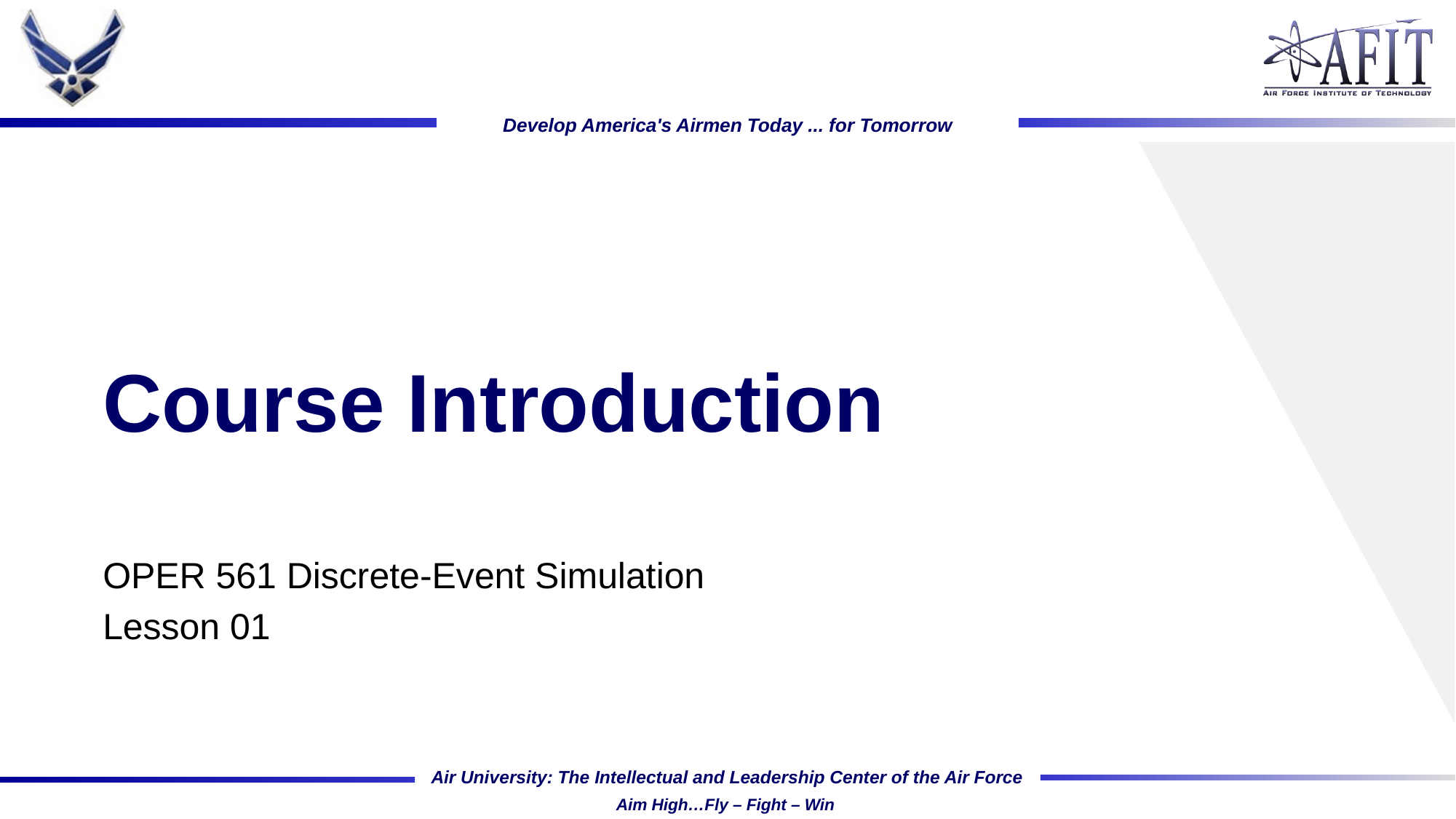

# Course Introduction
OPER 561 Discrete-Event Simulation
Lesson 01